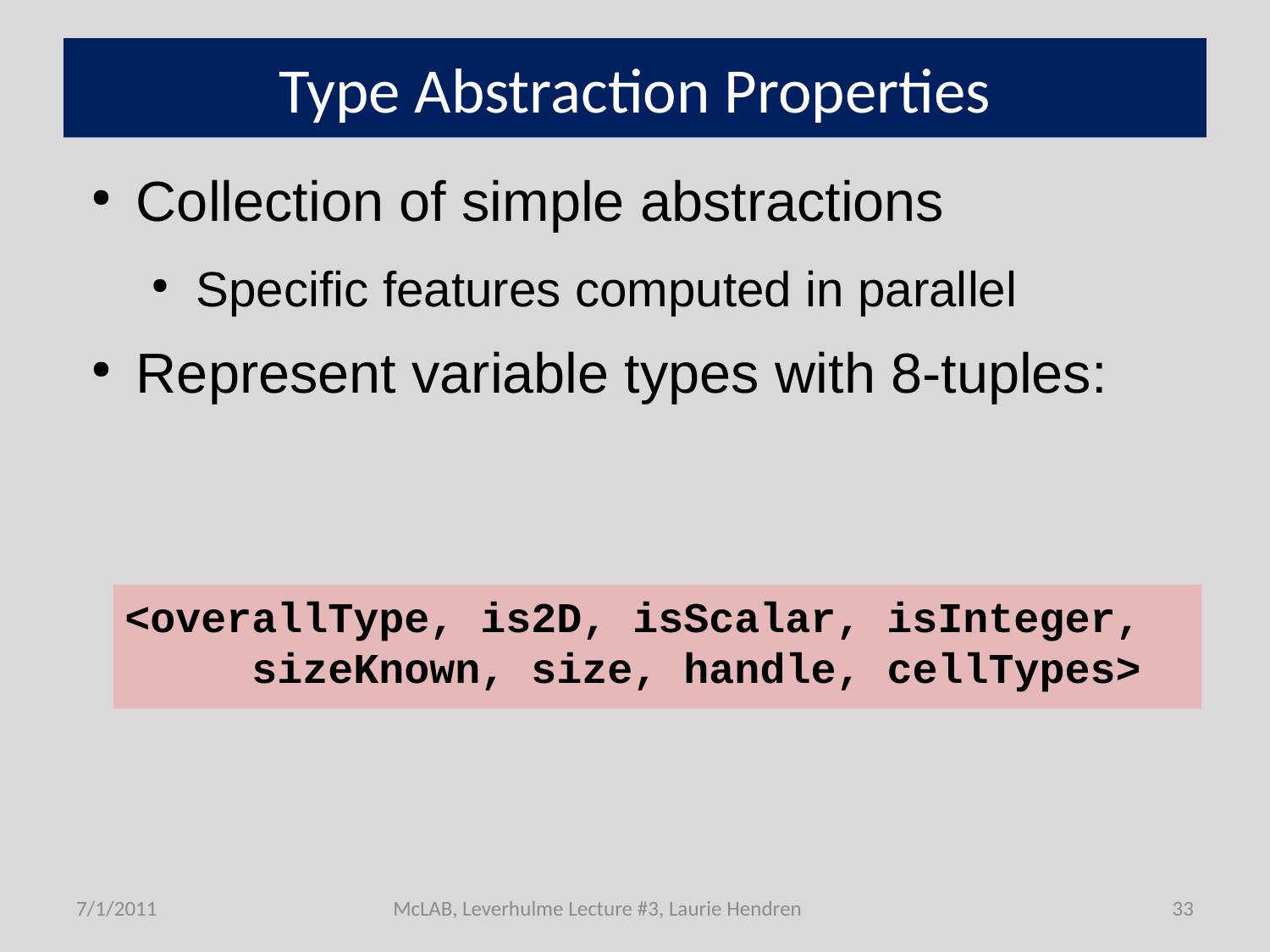

# Type Abstraction Properties
Collection of simple abstractions
Specific features computed in parallel
Represent variable types with 8-tuples:
<overallType, is2D, isScalar, isInteger,
	sizeKnown, size, handle, cellTypes>
7/1/2011
McLAB, Leverhulme Lecture #3, Laurie Hendren
33